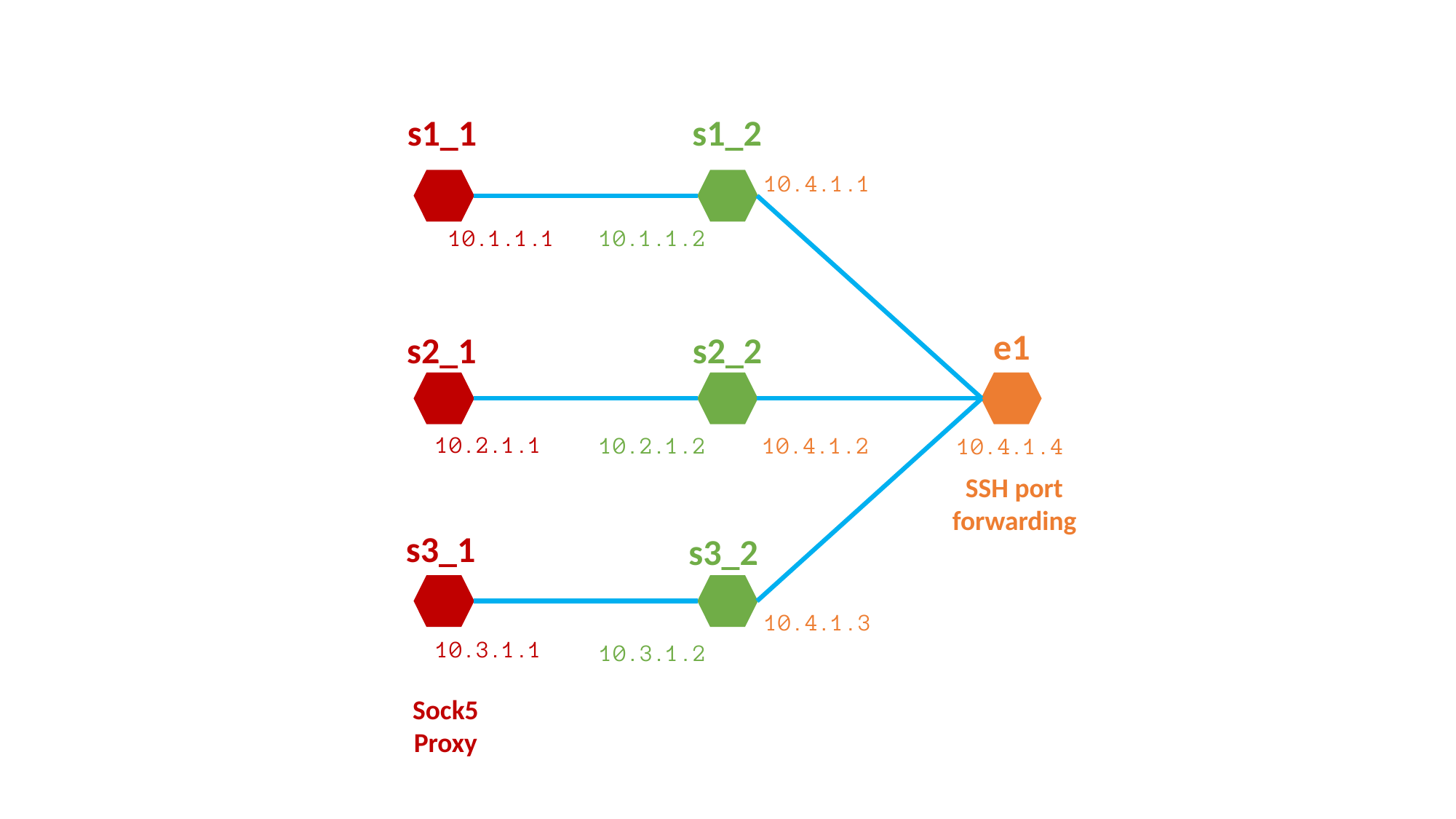

s1_1
s1_2
10.4.1.1

10.1.1.1
10.1.1.2
e1
s2_2
s2_1

10.2.1.1
10.2.1.2
10.4.1.2
10.4.1.4
SSH port
forwarding
s3_1
s3_2

10.4.1.3
10.3.1.1
10.3.1.2
Sock5
Proxy